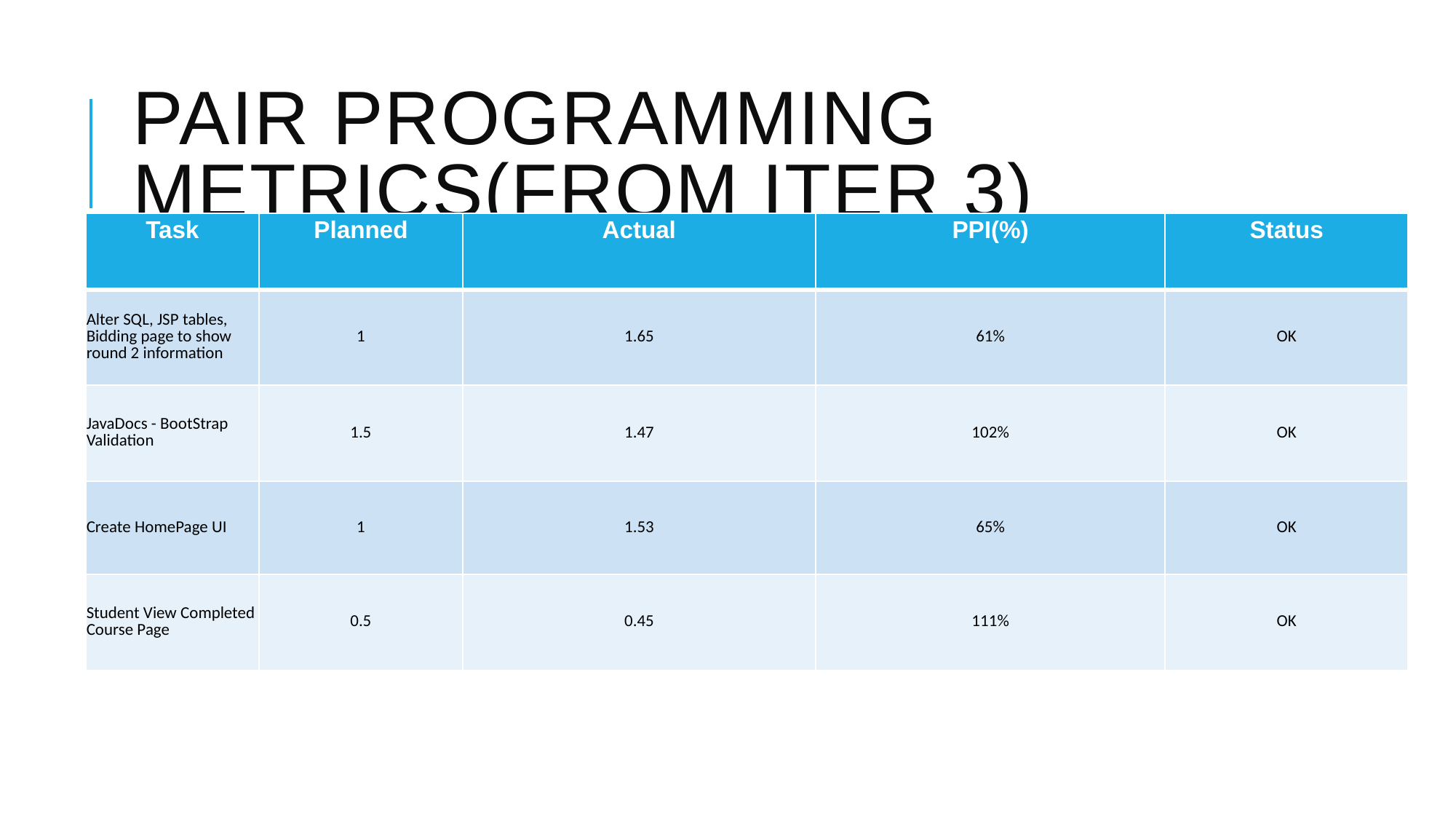

# Pair Programming Metrics(From Iter 3)
| Task | Planned | Actual | PPI(%) | Status |
| --- | --- | --- | --- | --- |
| Alter SQL, JSP tables, Bidding page to show round 2 information | 1 | 1.65 | 61% | OK |
| JavaDocs - BootStrap Validation | 1.5 | 1.47 | 102% | OK |
| Create HomePage UI | 1 | 1.53 | 65% | OK |
| Student View Completed Course Page | 0.5 | 0.45 | 111% | OK |